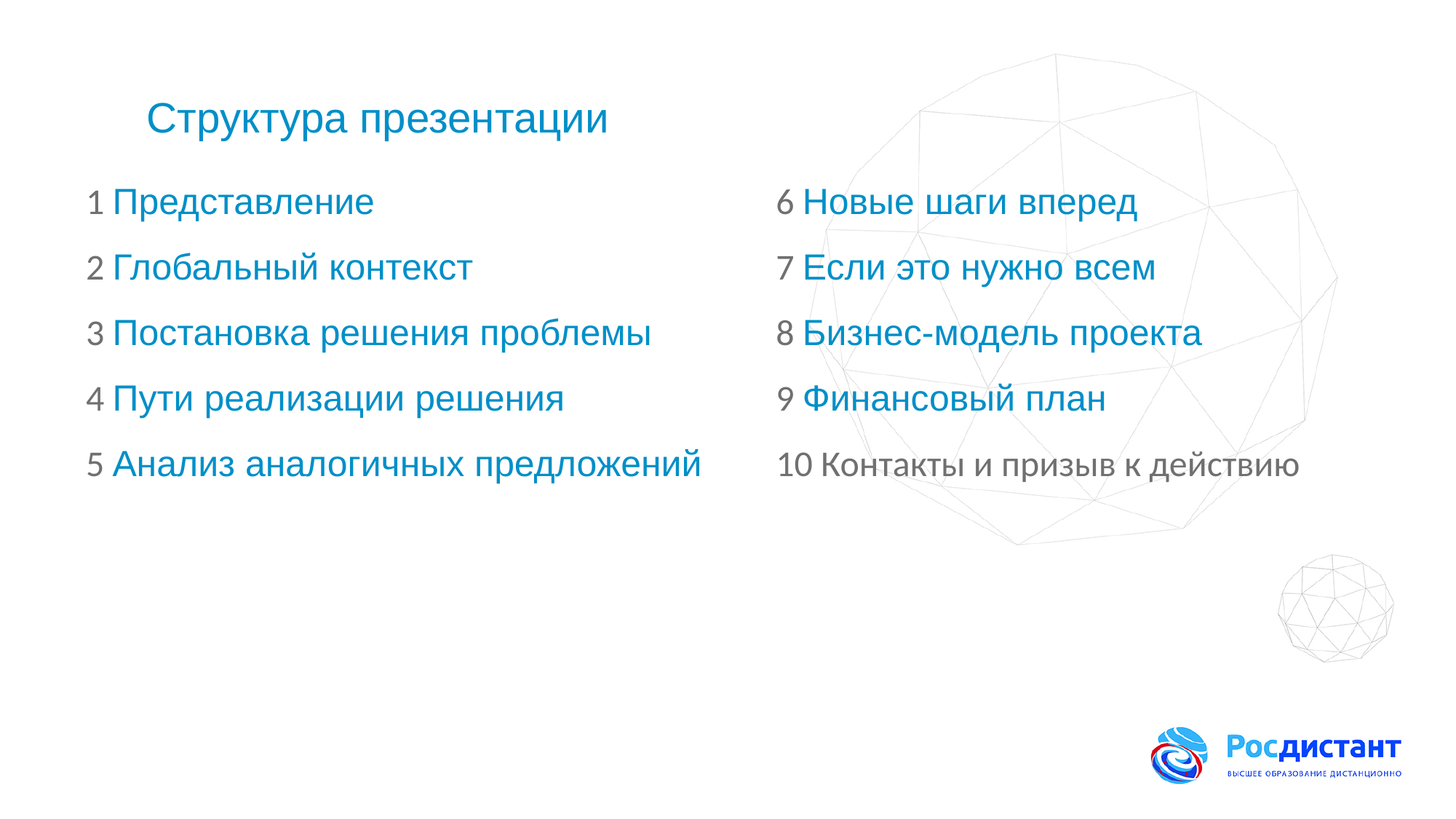

# Структура презентации
6 Новые шаги вперед
7 Если это нужно всем
8 Бизнес-модель проекта
9 Финансовый план
10 Контакты и призыв к действию

1 Представление
2 Глобальный контекст
3 Постановка решения проблемы
4 Пути реализации решения
5 Анализ аналогичных предложений